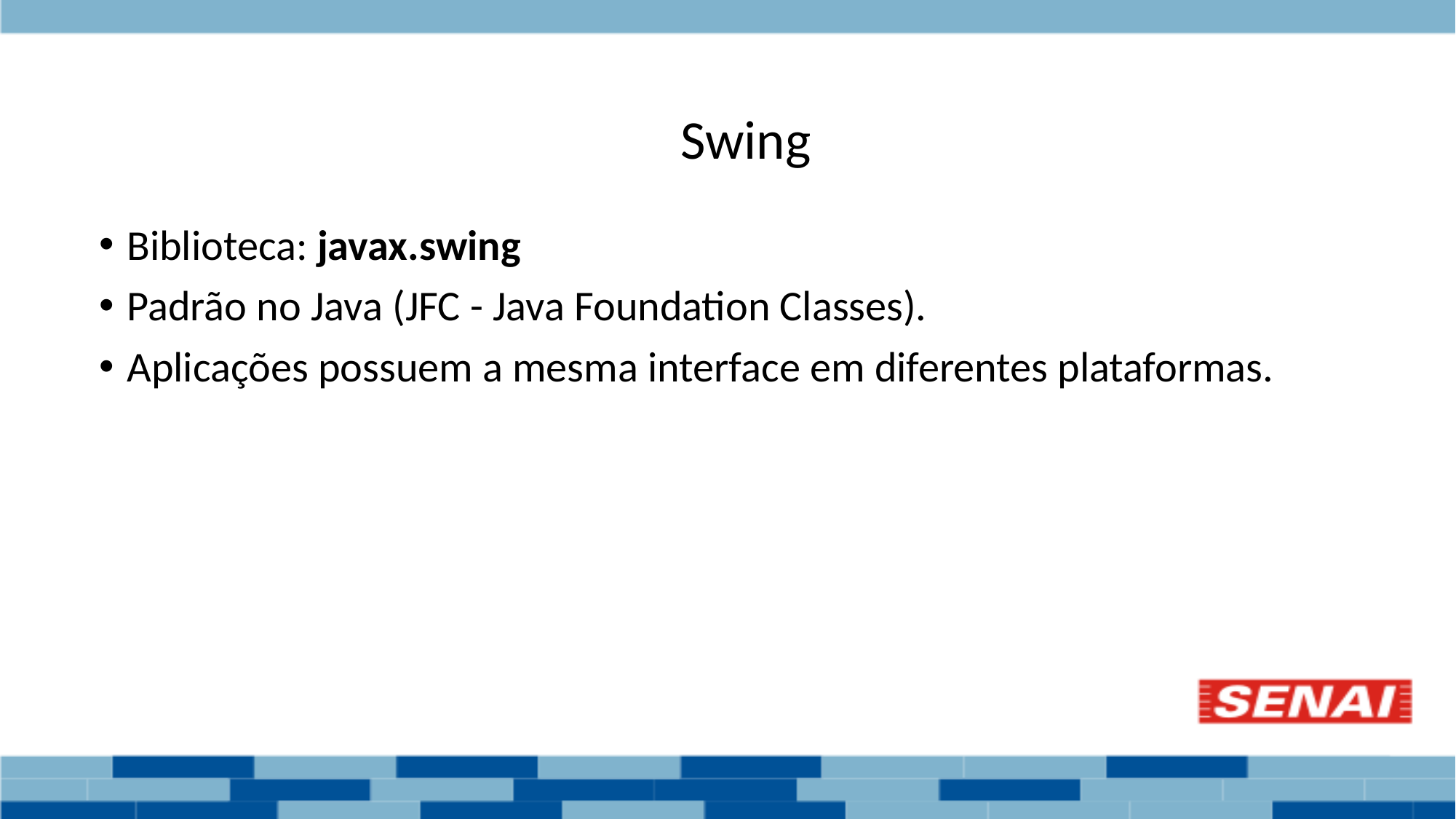

# Swing
Biblioteca: javax.swing
Padrão no Java (JFC - Java Foundation Classes).
Aplicações possuem a mesma interface em diferentes plataformas.